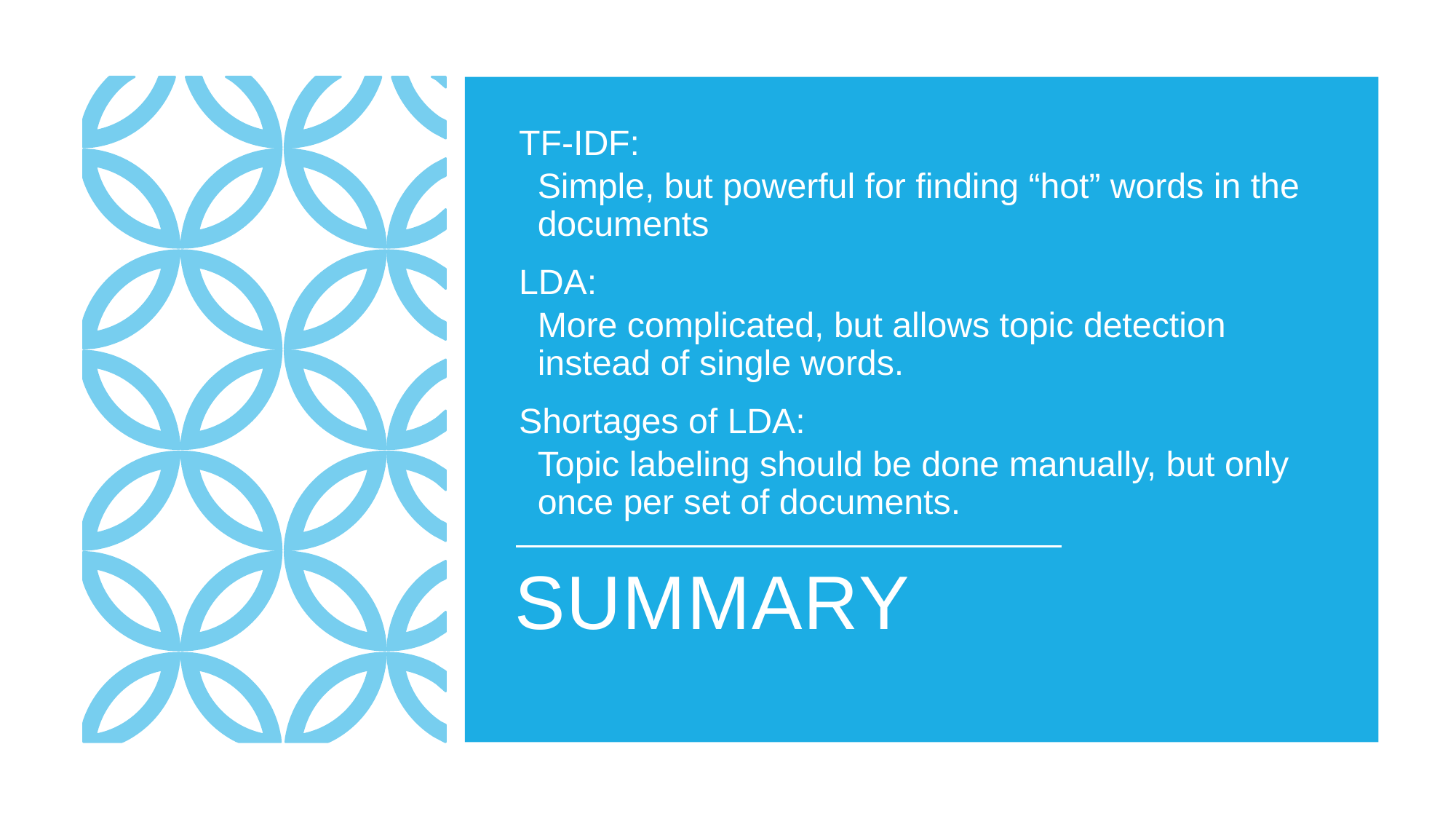

TF-IDF:
Simple, but powerful for finding “hot” words in the documents
LDA:
More complicated, but allows topic detection instead of single words.
Shortages of LDA:
Topic labeling should be done manually, but only once per set of documents.

# Summary
13